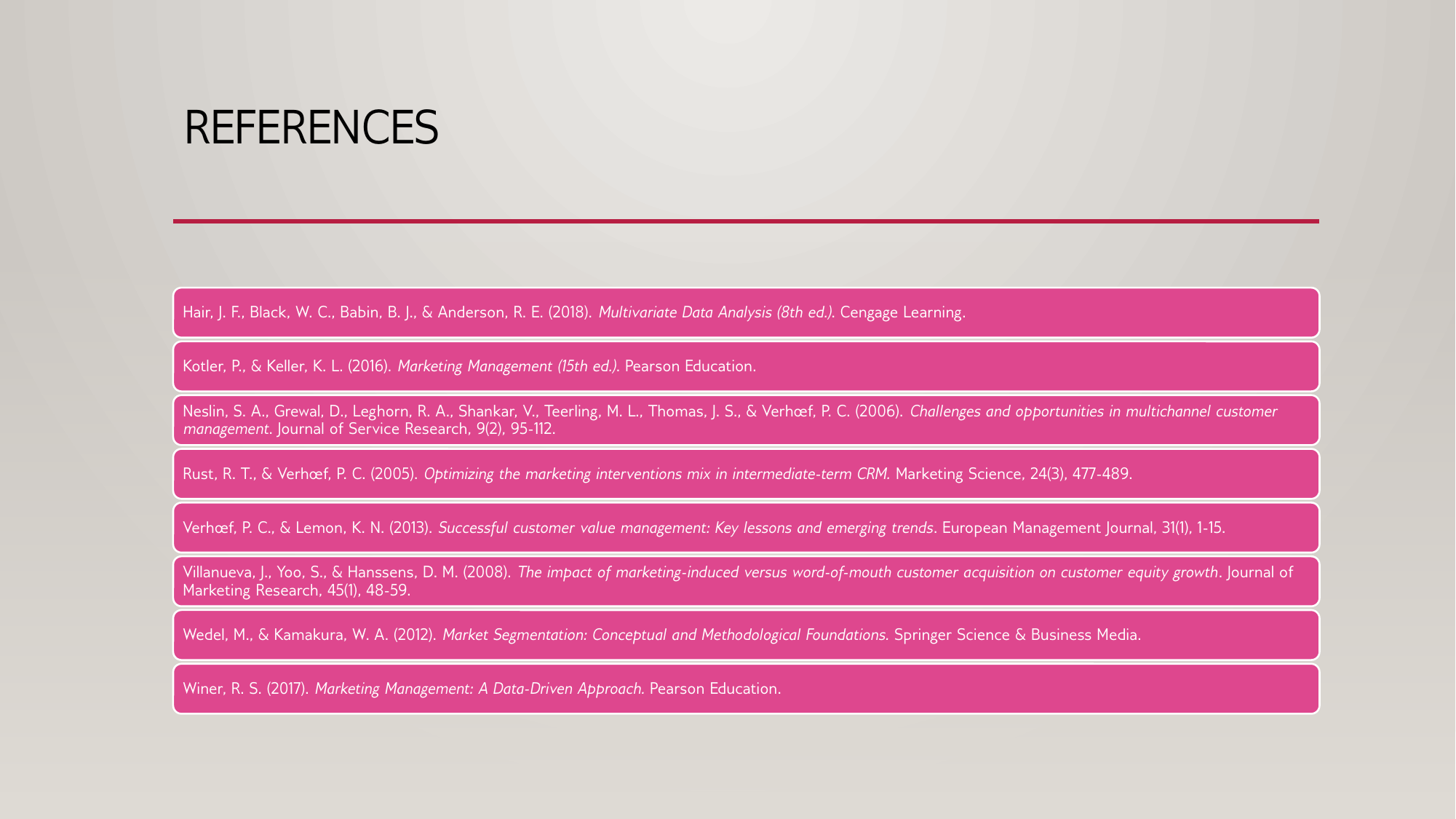

# References

Hair, J. F., Black, W. C., Babin, B. J., & Anderson, R. E. (2018). Multivariate Data Analysis (8th ed.). Cengage Learning.
Kotler, P., & Keller, K. L. (2016). Marketing Management (15th ed.). Pearson Education.
Neslin, S. A., Grewal, D., Leghorn, R. A., Shankar, V., Teerling, M. L., Thomas, J. S., & Verhoef, P. C. (2006). Challenges and opportunities in multichannel customer management. Journal of Service Research, 9(2), 95-112.
Rust, R. T., & Verhoef, P. C. (2005). Optimizing the marketing interventions mix in intermediate-term CRM. Marketing Science, 24(3), 477-489.
Verhoef, P. C., & Lemon, K. N. (2013). Successful customer value management: Key lessons and emerging trends. European Management Journal, 31(1), 1-15.
Villanueva, J., Yoo, S., & Hanssens, D. M. (2008). The impact of marketing-induced versus word-of-mouth customer acquisition on customer equity growth. Journal of Marketing Research, 45(1), 48-59.
Wedel, M., & Kamakura, W. A. (2012). Market Segmentation: Conceptual and Methodological Foundations. Springer Science & Business Media.
Winer, R. S. (2017). Marketing Management: A Data-Driven Approach. Pearson Education.